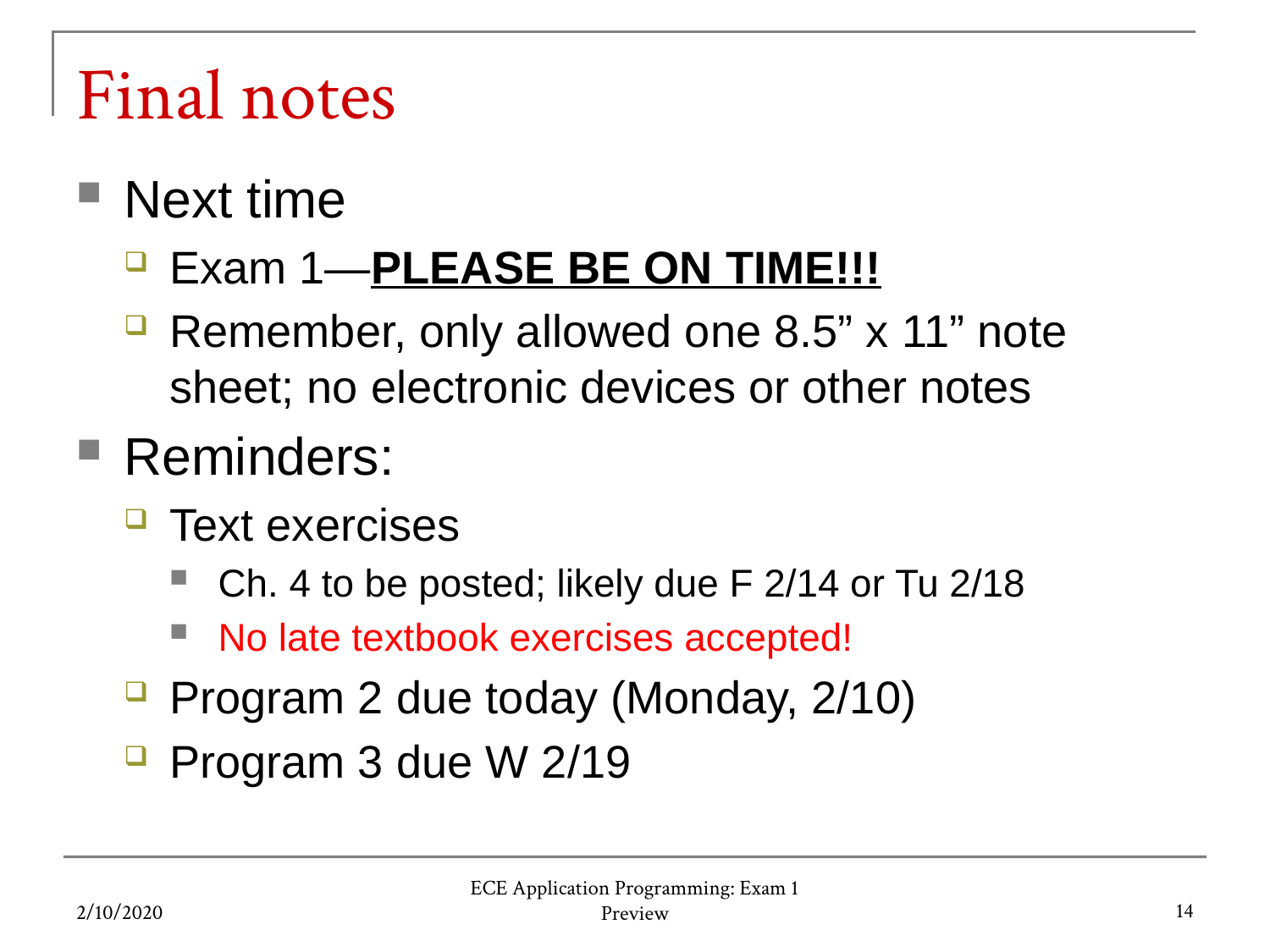

# Final notes
Next time
Exam 1—PLEASE BE ON TIME!!!
Remember, only allowed one 8.5” x 11” note sheet; no electronic devices or other notes
Reminders:
Text exercises
Ch. 4 to be posted; likely due F 2/14 or Tu 2/18
No late textbook exercises accepted!
Program 2 due today (Monday, 2/10)
Program 3 due W 2/19

2/10/2020
14
ECE Application Programming: Exam 1 Preview